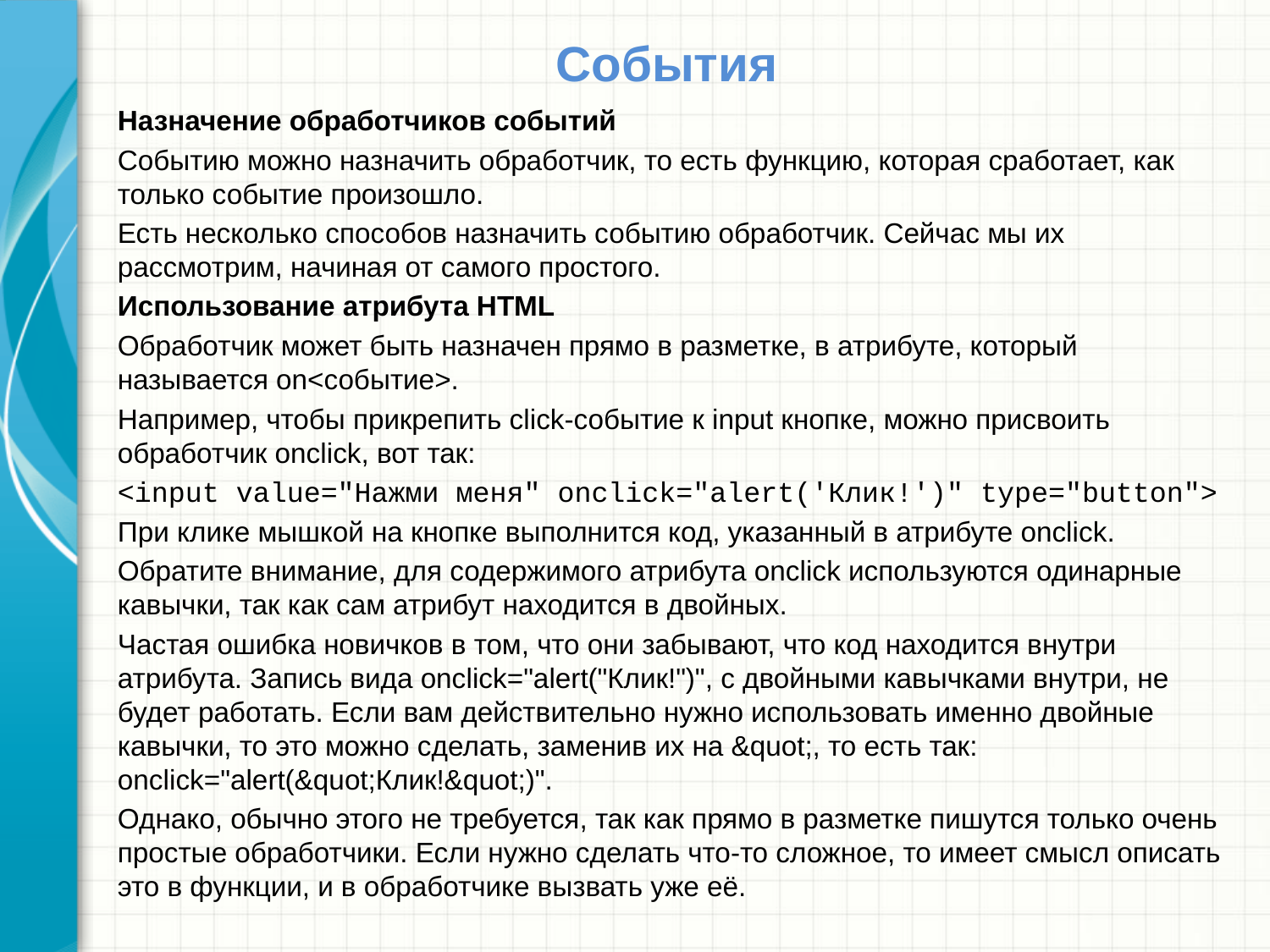

# События
Назначение обработчиков событий
Событию можно назначить обработчик, то есть функцию, которая сработает, как только событие произошло.
Есть несколько способов назначить событию обработчик. Сейчас мы их рассмотрим, начиная от самого простого.
Использование атрибута HTML
Обработчик может быть назначен прямо в разметке, в атрибуте, который называется on<событие>.
Например, чтобы прикрепить click-событие к input кнопке, можно присвоить обработчик onclick, вот так:
<input value="Нажми меня" onclick="alert('Клик!')" type="button">
При клике мышкой на кнопке выполнится код, указанный в атрибуте onclick.
Обратите внимание, для содержимого атрибута onclick используются одинарные кавычки, так как сам атрибут находится в двойных.
Частая ошибка новичков в том, что они забывают, что код находится внутри атрибута. Запись вида onclick="alert("Клик!")", с двойными кавычками внутри, не будет работать. Если вам действительно нужно использовать именно двойные кавычки, то это можно сделать, заменив их на &quot;, то есть так: onclick="alert(&quot;Клик!&quot;)".
Однако, обычно этого не требуется, так как прямо в разметке пишутся только очень простые обработчики. Если нужно сделать что-то сложное, то имеет смысл описать это в функции, и в обработчике вызвать уже её.